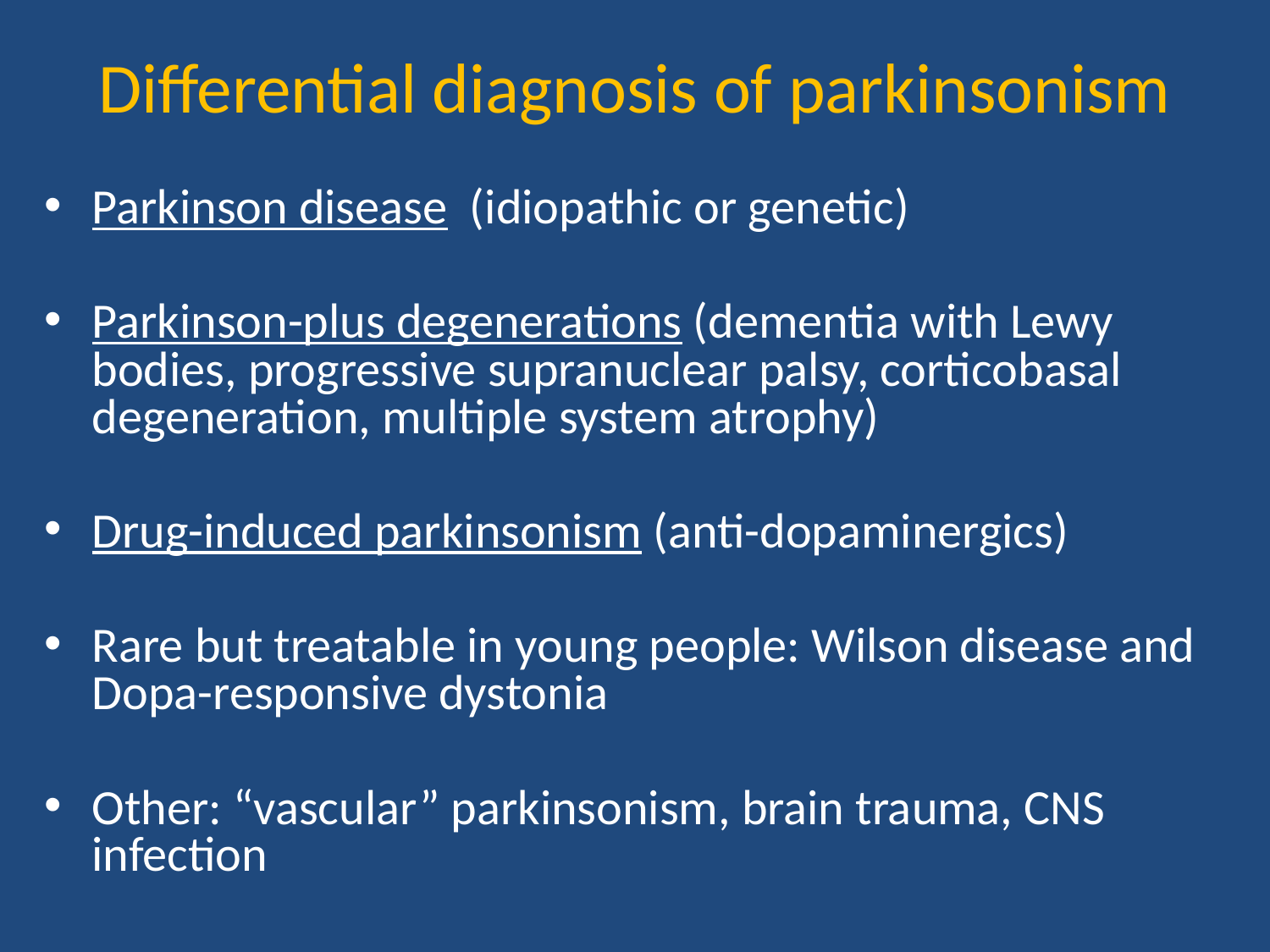

# Differential diagnosis of parkinsonism
Parkinson disease  (idiopathic or genetic)

Parkinson-plus degenerations (dementia with Lewy bodies, progressive supranuclear palsy, corticobasal degeneration, multiple system atrophy)

Drug-induced parkinsonism (anti-dopaminergics)

Rare but treatable in young people: Wilson disease and Dopa-responsive dystonia

Other: “vascular” parkinsonism, brain trauma, CNS infection